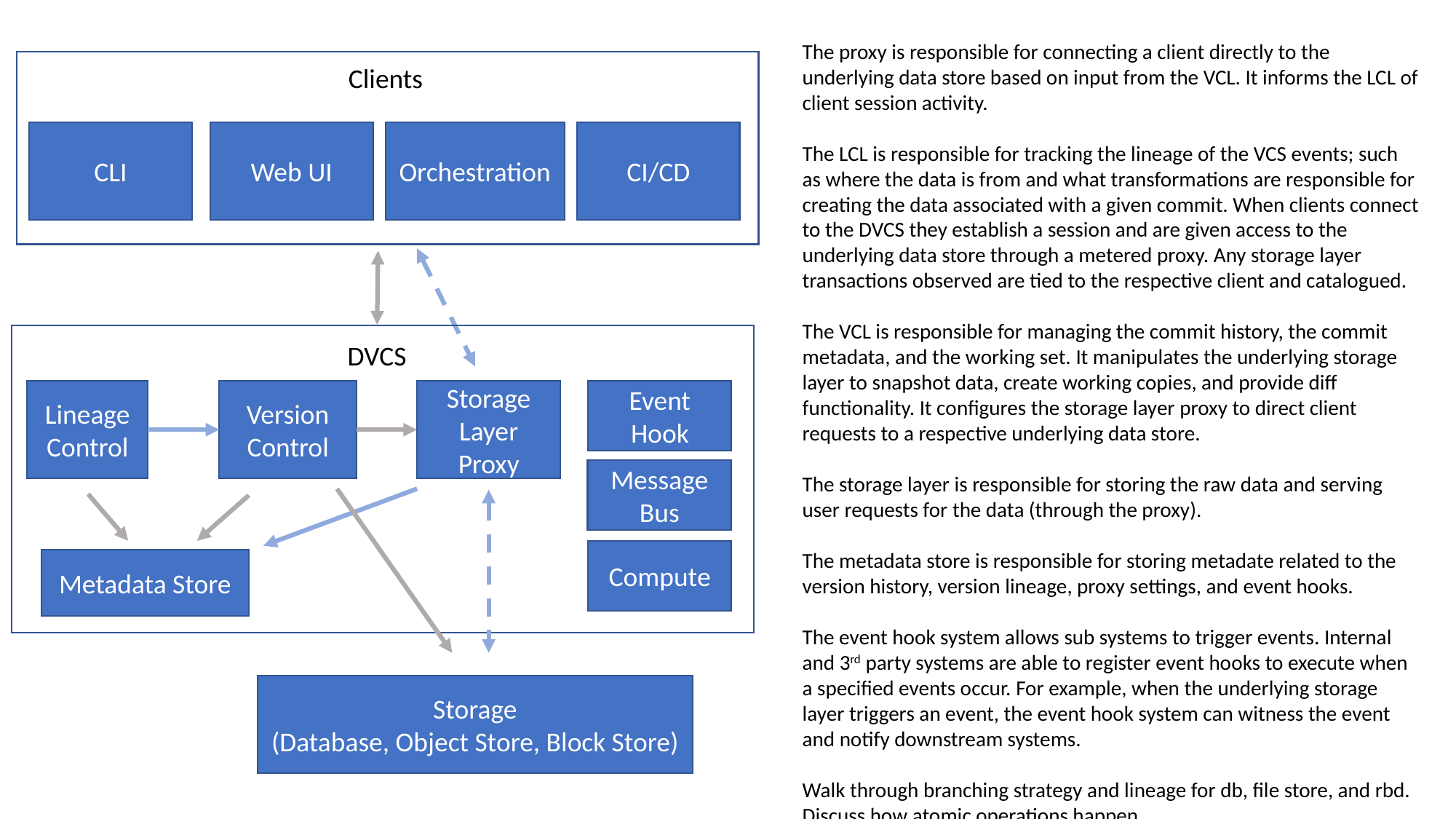

The proxy is responsible for connecting a client directly to the underlying data store based on input from the VCL. It informs the LCL of client session activity.

The LCL is responsible for tracking the lineage of the VCS events; such as where the data is from and what transformations are responsible for creating the data associated with a given commit. When clients connect to the DVCS they establish a session and are given access to the underlying data store through a metered proxy. Any storage layer transactions observed are tied to the respective client and catalogued.

The VCL is responsible for managing the commit history, the commit metadata, and the working set. It manipulates the underlying storage layer to snapshot data, create working copies, and provide diff functionality. It configures the storage layer proxy to direct client requests to a respective underlying data store.

The storage layer is responsible for storing the raw data and serving user requests for the data (through the proxy).

The metadata store is responsible for storing metadate related to the version history, version lineage, proxy settings, and event hooks.

The event hook system allows sub systems to trigger events. Internal and 3rd party systems are able to register event hooks to execute when a specified events occur. For example, when the underlying storage layer triggers an event, the event hook system can witness the event and notify downstream systems.

Walk through branching strategy and lineage for db, file store, and rbd. Discuss how atomic operations happen.

Clients
Web UI
Orchestration
CI/CD
CLI

DVCS
Lineage Control
Event
Hook
Version Control
Storage Layer Proxy
Message
Bus
Compute
Metadata Store
Storage
(Database, Object Store, Block Store)